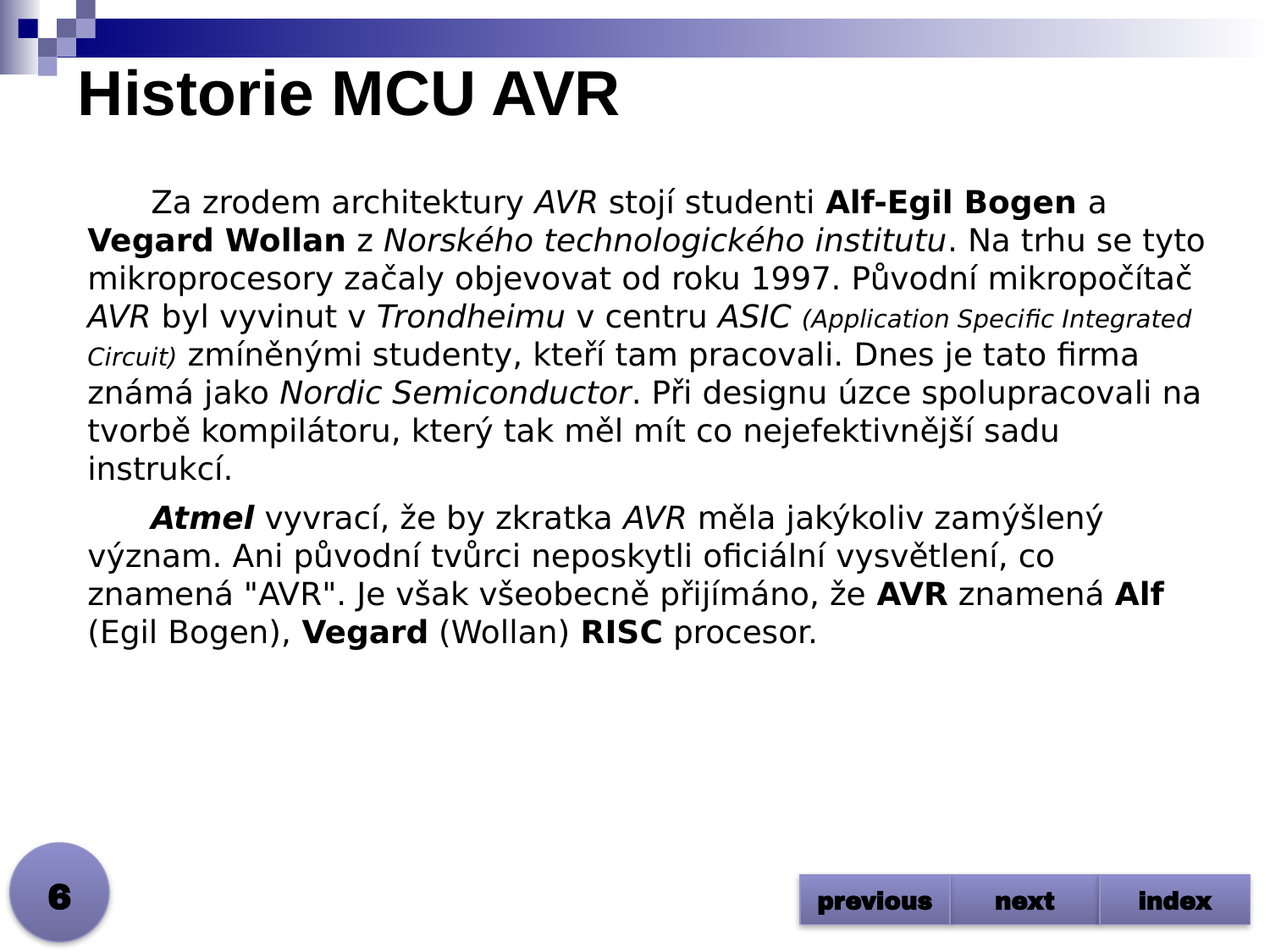

# Historie MCU AVR
Za zrodem architektury AVR stojí studenti Alf-Egil Bogen a Vegard Wollan z Norského technologického institutu. Na trhu se tyto mikroprocesory začaly objevovat od roku 1997. Původní mikropočítač AVR byl vyvinut v Trondheimu v centru ASIC (Application Specific Integrated Circuit) zmíněnými studenty, kteří tam pracovali. Dnes je tato firma známá jako Nordic Semiconductor. Při designu úzce spolupracovali na tvorbě kompilátoru, který tak měl mít co nejefektivnější sadu instrukcí.
Atmel vyvrací, že by zkratka AVR měla jakýkoliv zamýšlený význam. Ani původní tvůrci neposkytli oficiální vysvětlení, co znamená "AVR". Je však všeobecně přijímáno, že AVR znamená Alf (Egil Bogen), Vegard (Wollan) RISC procesor.

6
previous
next
index